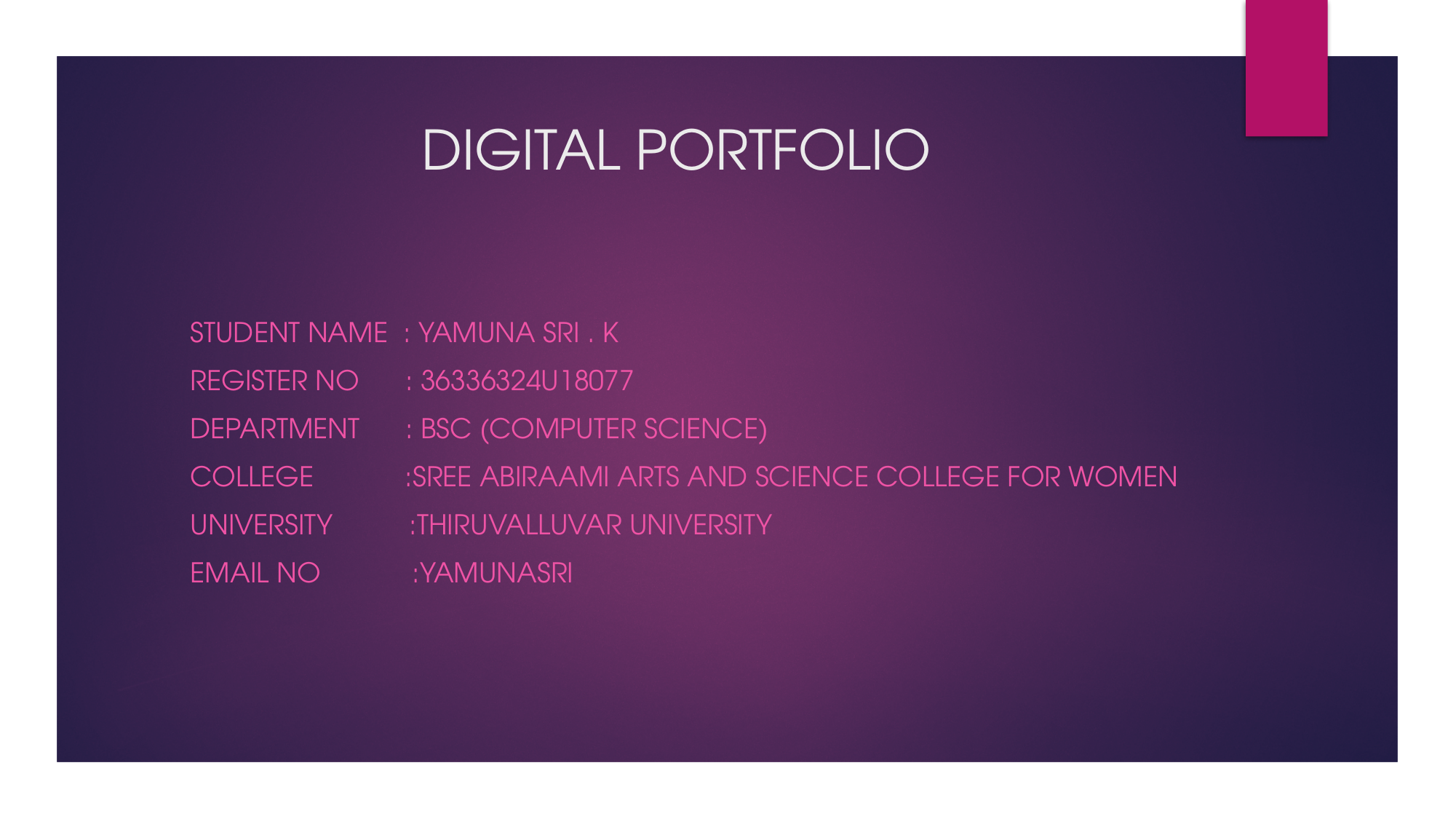

# DIGITAL PORTFOLIO
STUDENT NAME  : YAMUNA SRI . K
REGISTER NO      : 36336324U18077
DEPARTMENT      : Bsc (computer science)
College            :sree abiraami arts and science college for women
University          :Thiruvalluvar university
Email no            :yamunasri